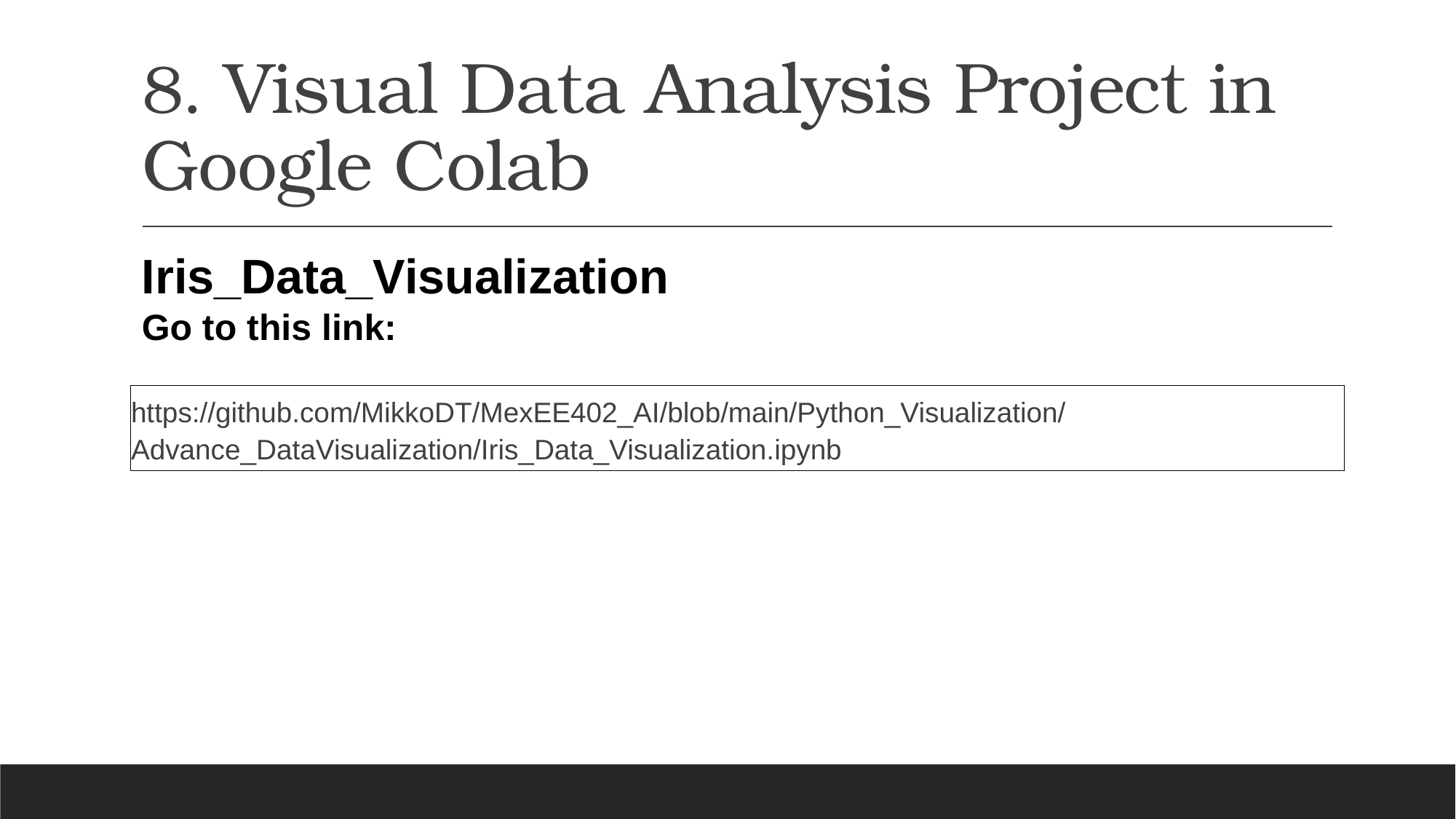

# 8. Visual Data Analysis Project in Google Colab
Iris_Data_Visualization
Go to this link:
https://github.com/MikkoDT/MexEE402_AI/blob/main/Python_Visualization/Advance_DataVisualization/Iris_Data_Visualization.ipynb